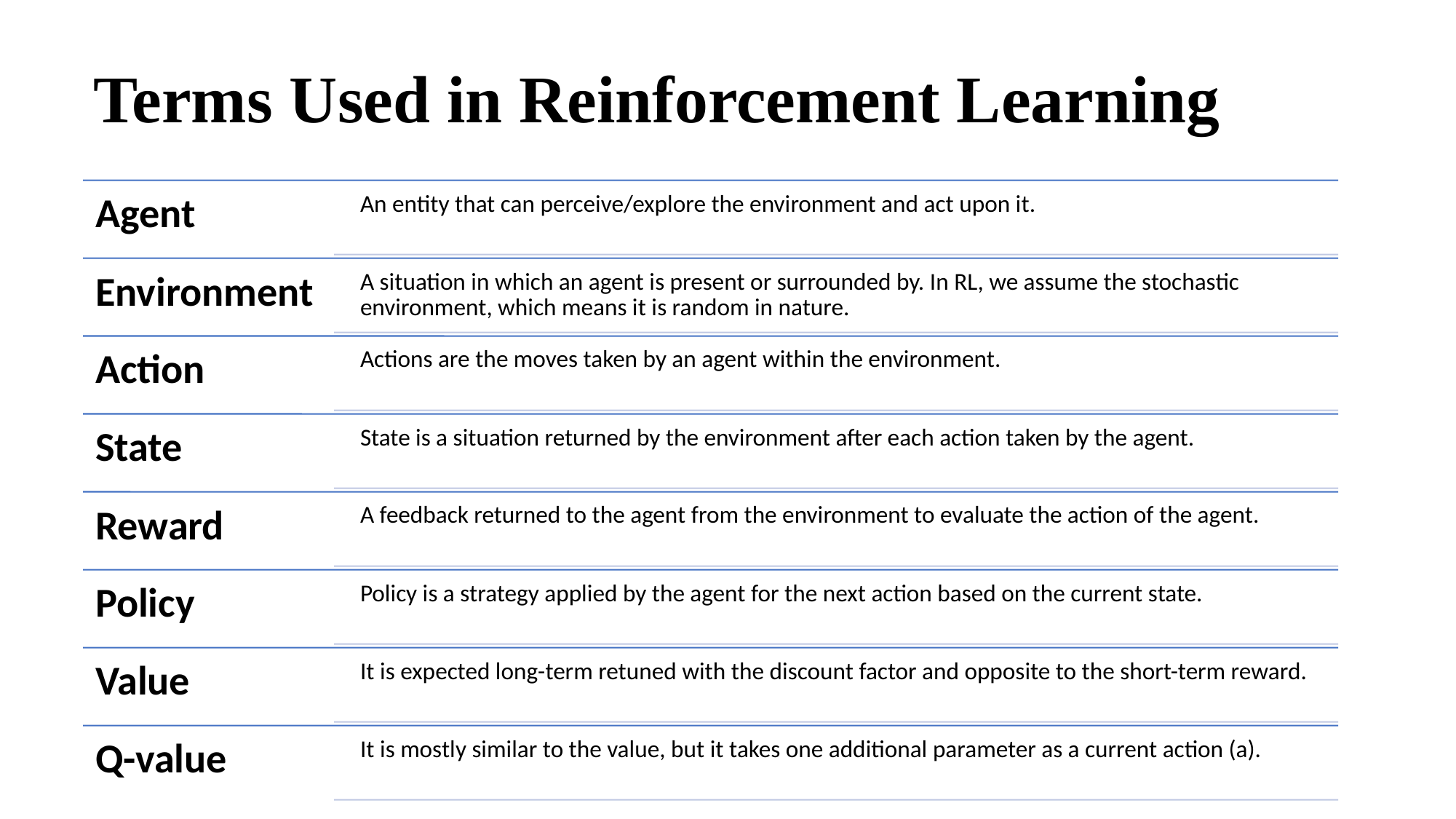

Terms Used in Reinforcement Learning
Agent
An entity that can perceive/explore the environment and act upon it.
Environment
A situation in which an agent is present or surrounded by. In RL, we assume the stochastic environment, which means it is random in nature.
Action
Actions are the moves taken by an agent within the environment.
State
State is a situation returned by the environment after each action taken by the agent.
Reward
A feedback returned to the agent from the environment to evaluate the action of the agent.
Policy
Policy is a strategy applied by the agent for the next action based on the current state.
Value
It is expected long-term retuned with the discount factor and opposite to the short-term reward.
Q-value
It is mostly similar to the value, but it takes one additional parameter as a current action (a).